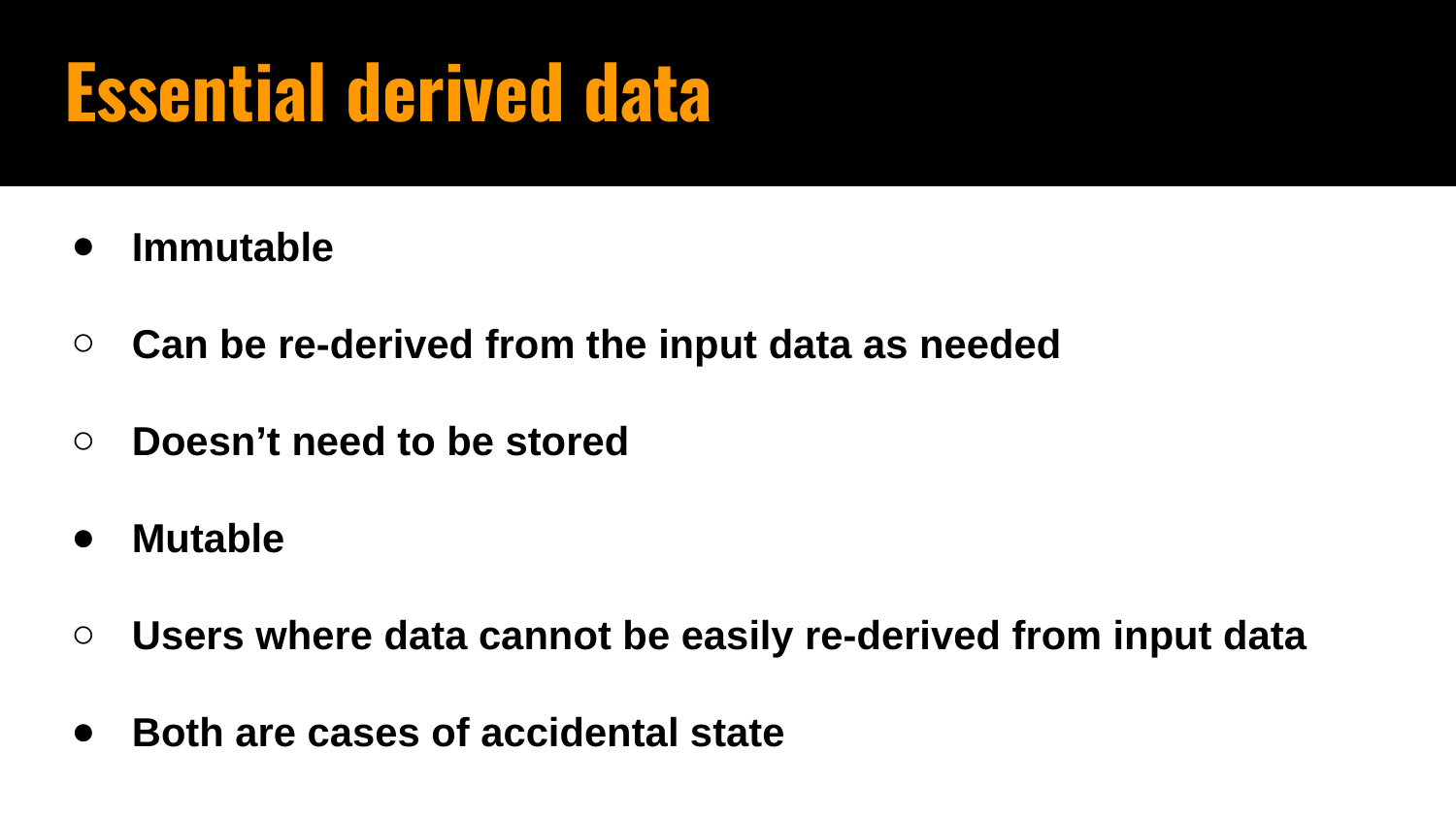

# Essential derived data
Immutable
Can be re-derived from the input data as needed
Doesn’t need to be stored
Mutable
Users where data cannot be easily re-derived from input data
Both are cases of accidental state